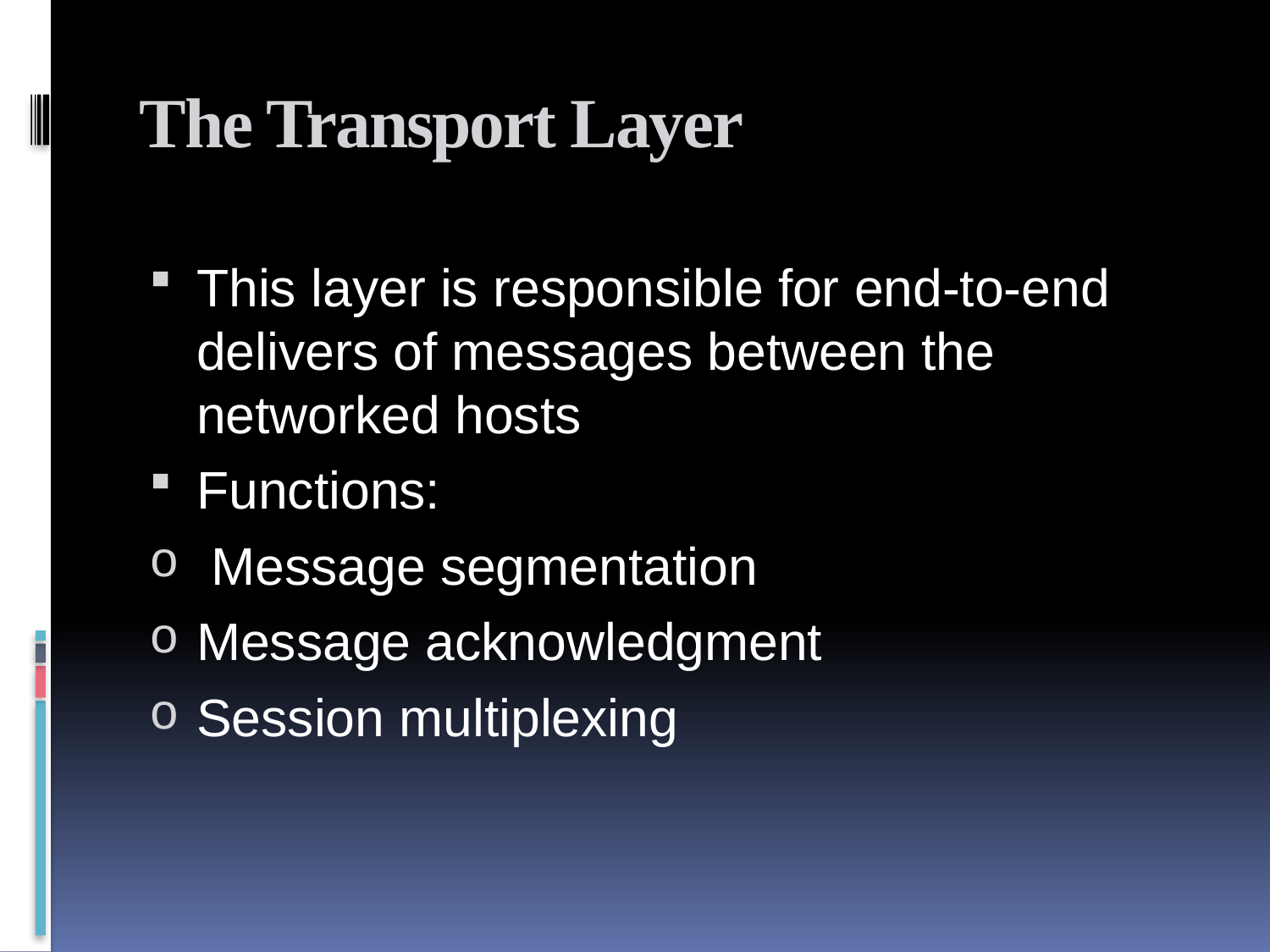

# The Transport Layer
This layer is responsible for end-to-end delivers of messages between the networked hosts
Functions:
 Message segmentation
Message acknowledgment
Session multiplexing